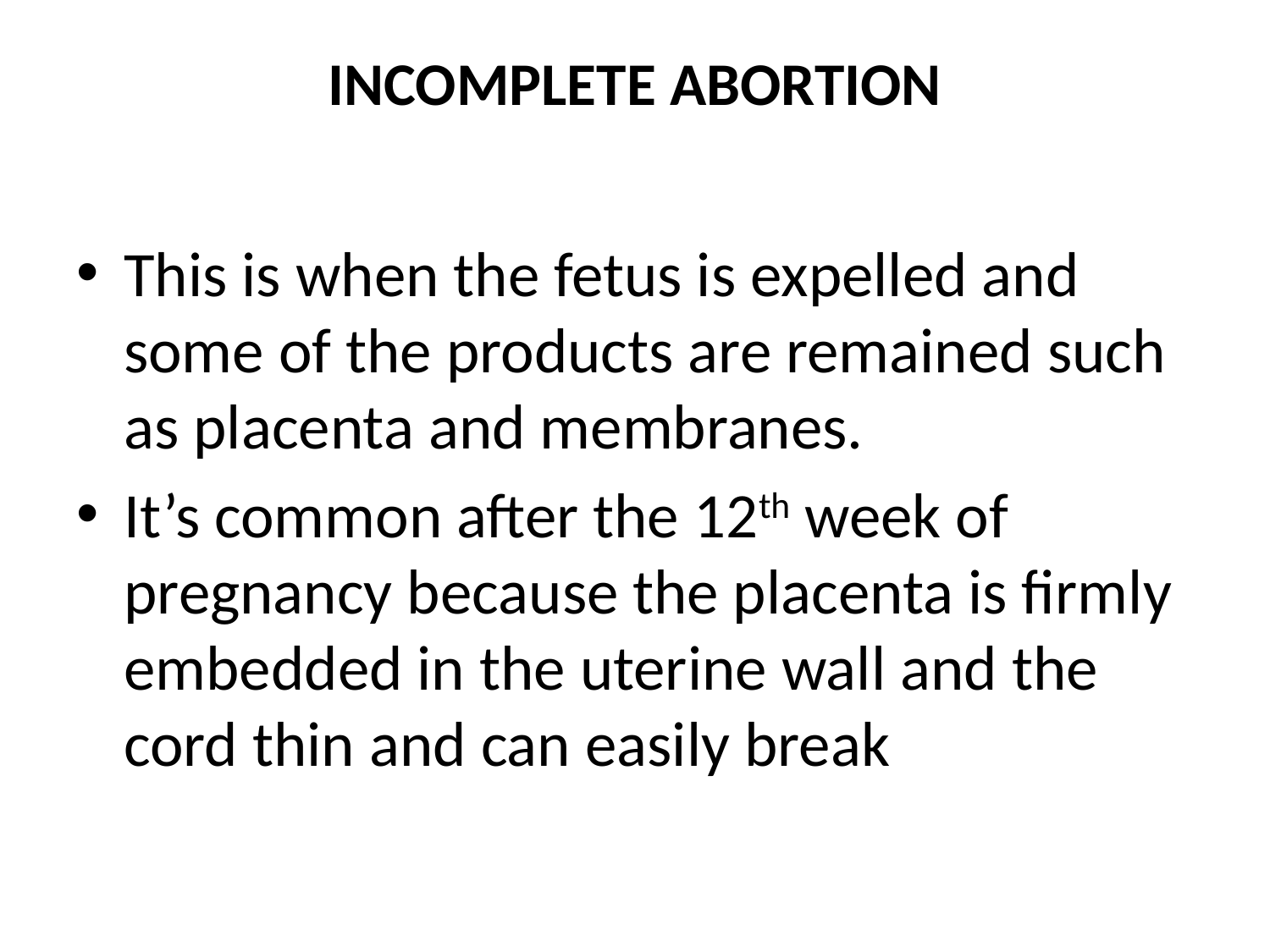

# INCOMPLETE ABORTION

This is when the fetus is expelled and some of the products are remained such as placenta and membranes.
It’s common after the 12th week of pregnancy because the placenta is firmly embedded in the uterine wall and the cord thin and can easily break